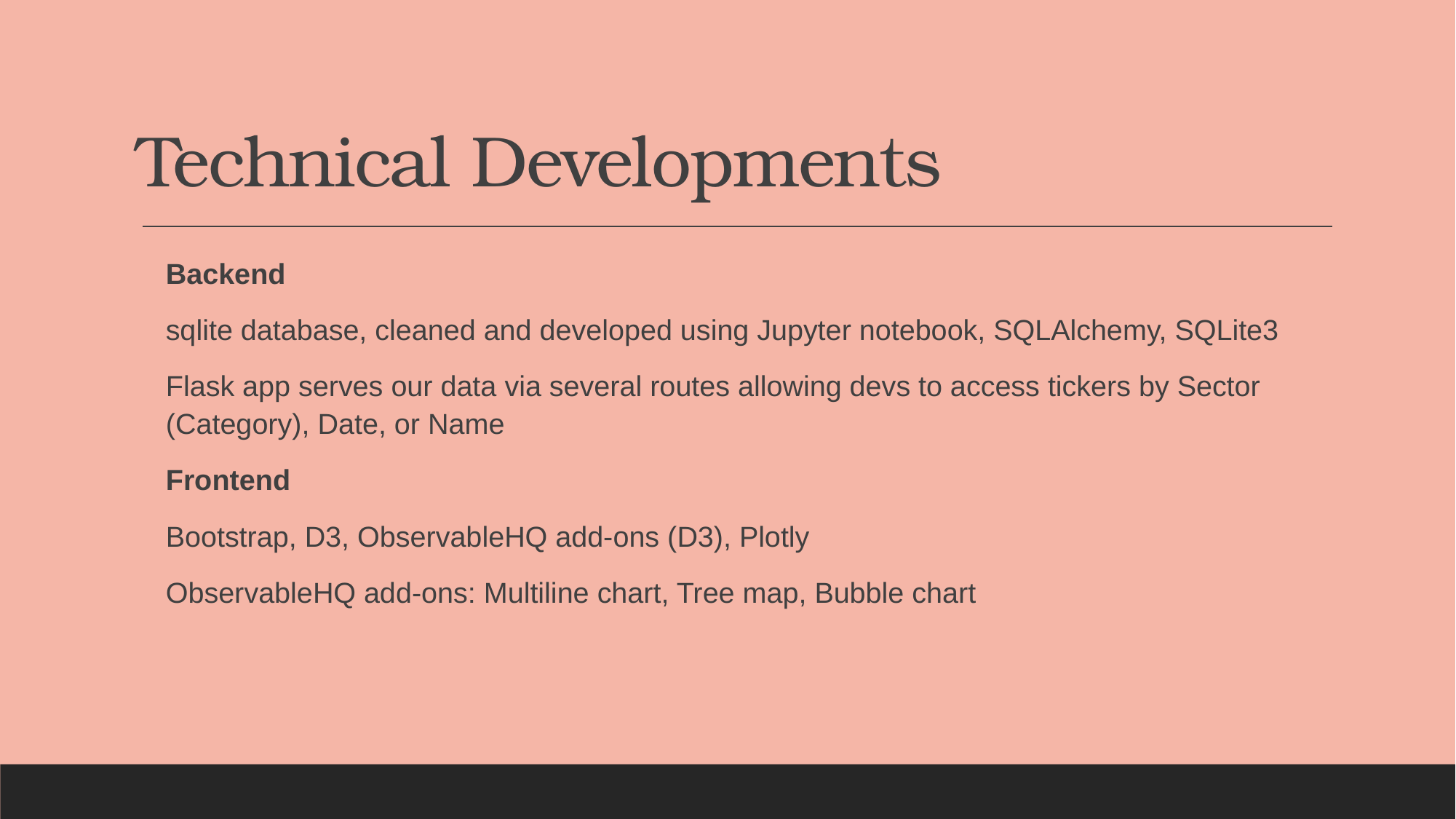

# Technical Developments
Backend
sqlite database, cleaned and developed using Jupyter notebook, SQLAlchemy, SQLite3
Flask app serves our data via several routes allowing devs to access tickers by Sector (Category), Date, or Name
Frontend
Bootstrap, D3, ObservableHQ add-ons (D3), Plotly
ObservableHQ add-ons: Multiline chart, Tree map, Bubble chart